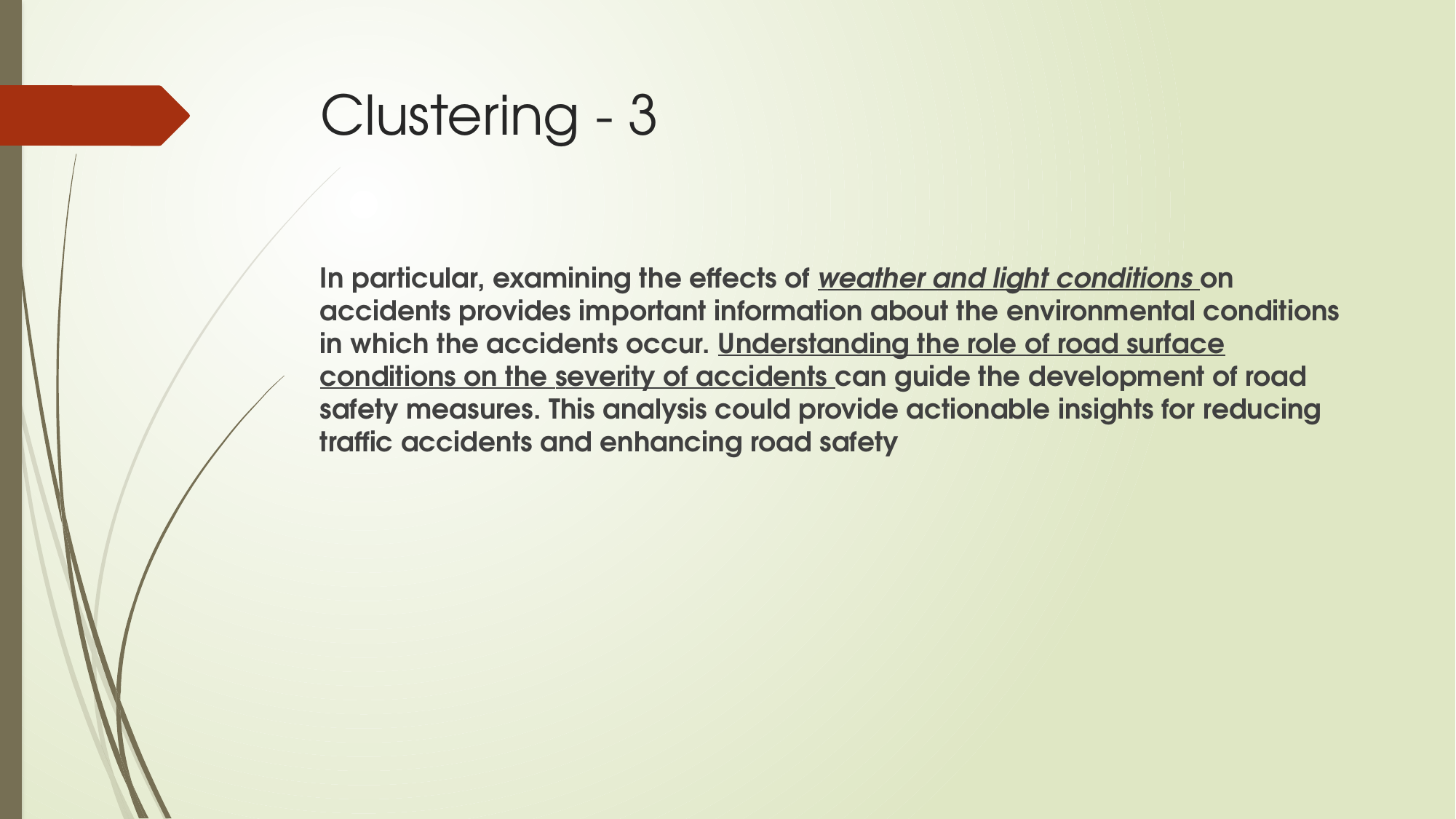

# Clustering - 3
In particular, examining the effects of weather and light conditions on accidents provides important information about the environmental conditions in which the accidents occur. Understanding the role of road surface conditions on the severity of accidents can guide the development of road safety measures. This analysis could provide actionable insights for reducing traffic accidents and enhancing road safety